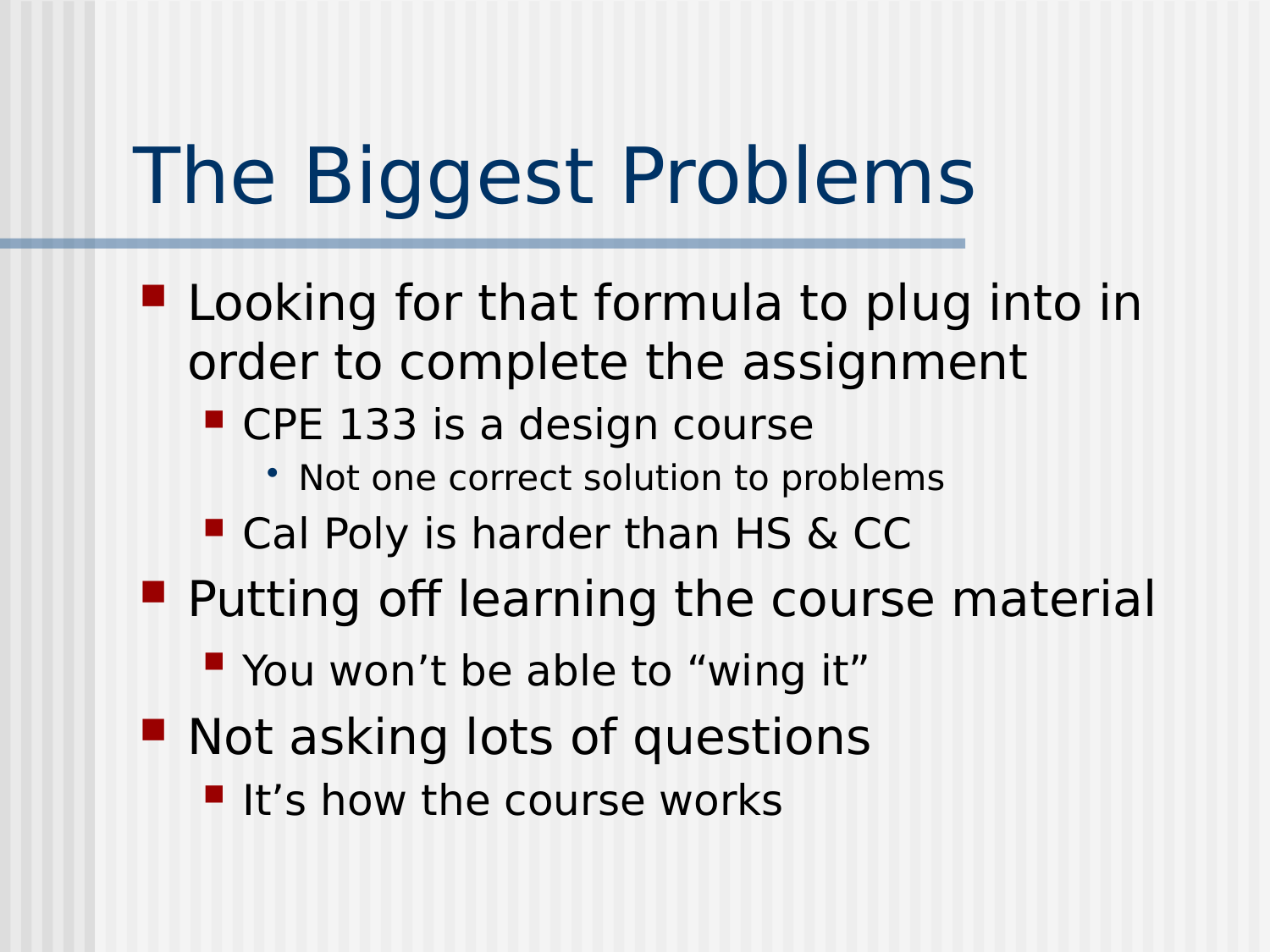

# The Biggest Problems
Looking for that formula to plug into in order to complete the assignment
CPE 133 is a design course
Not one correct solution to problems
Cal Poly is harder than HS & CC
Putting off learning the course material
You won’t be able to “wing it”
Not asking lots of questions
It’s how the course works